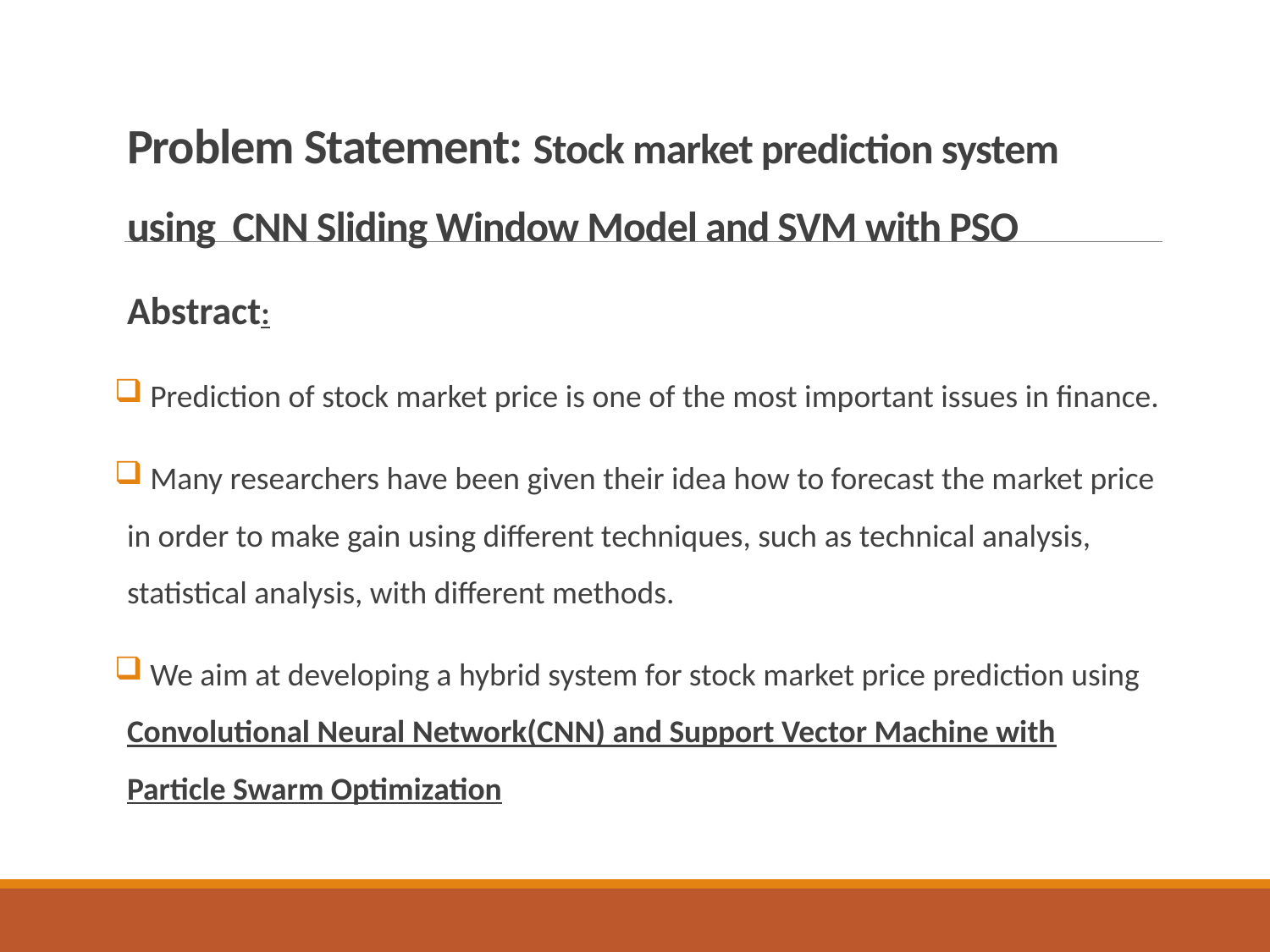

# Problem Statement: Stock market prediction system using  CNN Sliding Window Model and SVM with PSO
Abstract:
 Prediction of stock market price is one of the most important issues in finance.
 Many researchers have been given their idea how to forecast the market price in order to make gain using different techniques, such as technical analysis, statistical analysis, with different methods.
 We aim at developing a hybrid system for stock market price prediction using Convolutional Neural Network(CNN) and Support Vector Machine with Particle Swarm Optimization